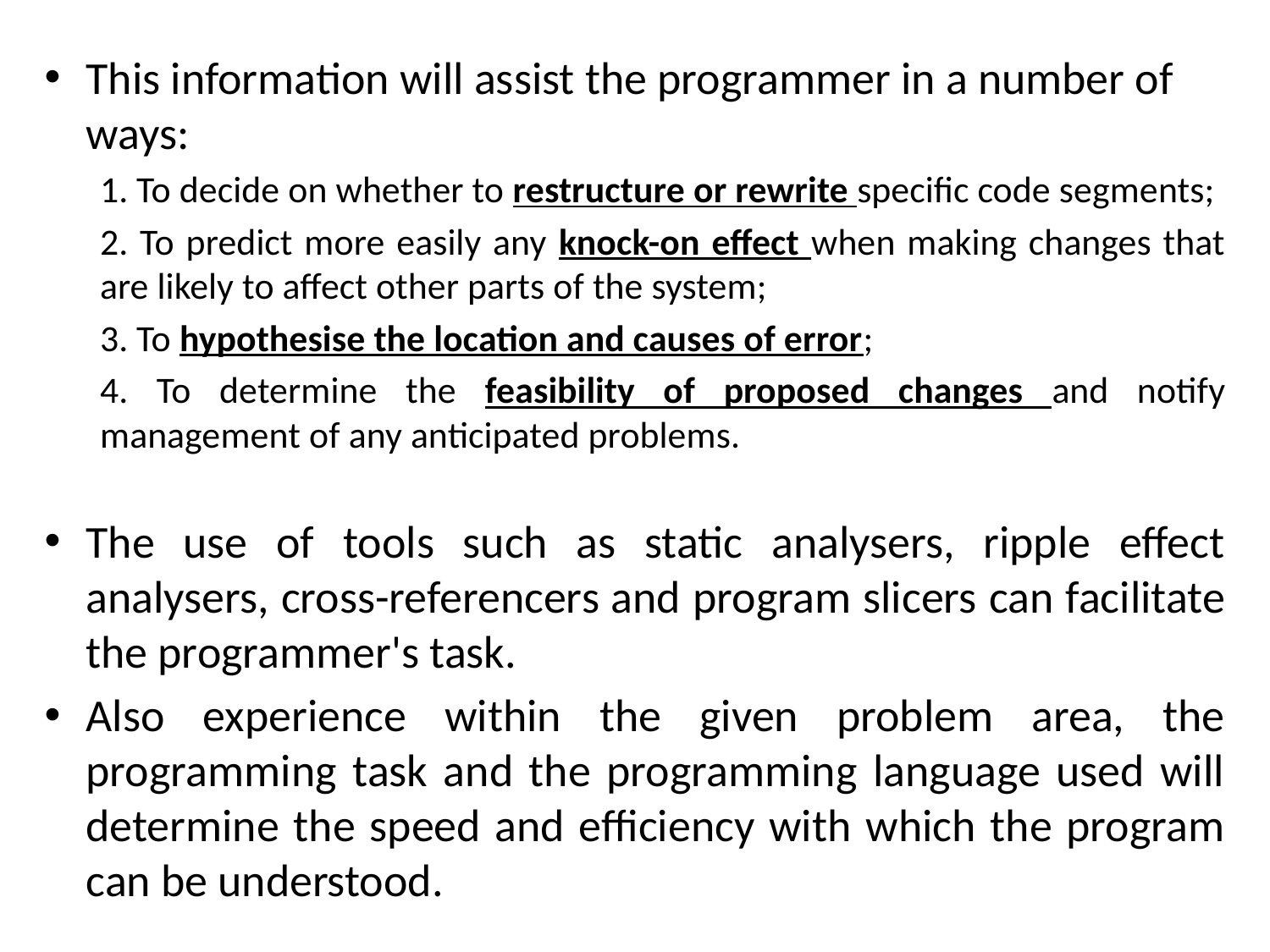

This information will assist the programmer in a number of ways:
1. To decide on whether to restructure or rewrite specific code segments;
2. To predict more easily any knock-on effect when making changes that are likely to affect other parts of the system;
3. To hypothesise the location and causes of error;
4. To determine the feasibility of proposed changes and notify management of any anticipated problems.

The use of tools such as static analysers, ripple effect analysers, cross-referencers and program slicers can facilitate the programmer's task.
Also experience within the given problem area, the programming task and the programming language used will determine the speed and efficiency with which the program can be understood.